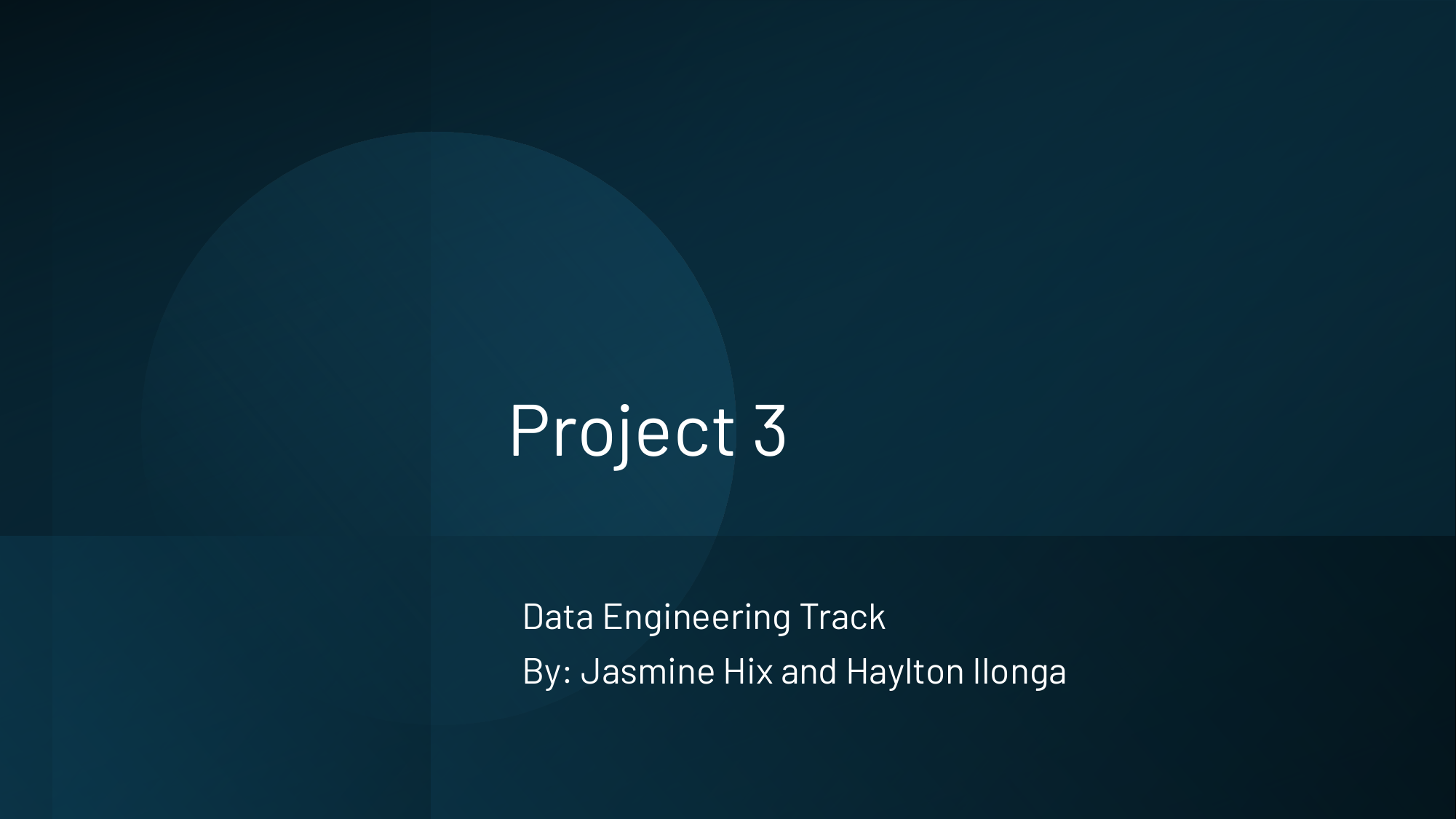

# Project 3

Data Engineering Track
By: Jasmine Hix and Haylton Ilonga